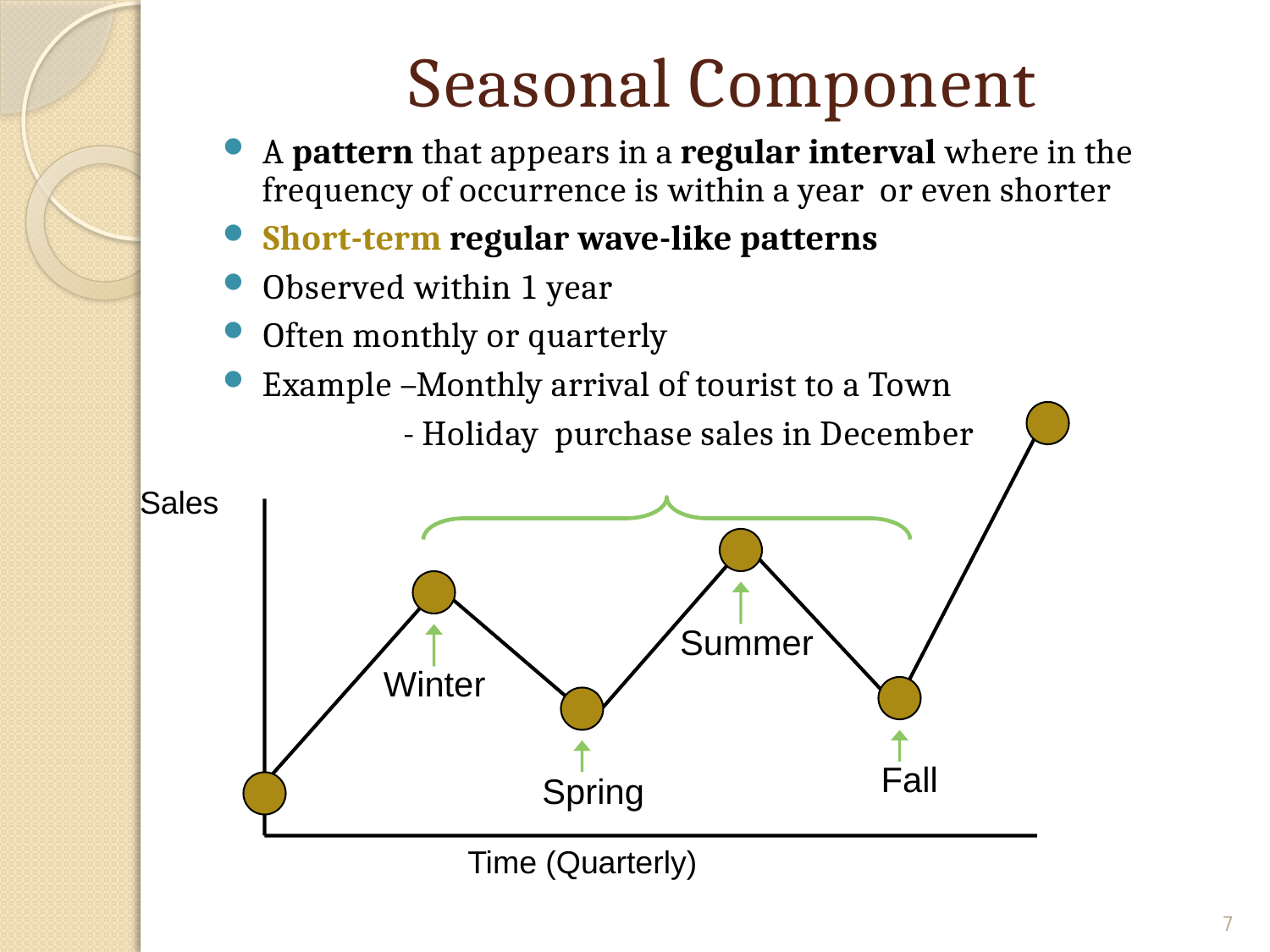

# Seasonal Component
A pattern that appears in a regular interval where in the frequency of occurrence is within a year  or even shorter
Short-term regular wave-like patterns
Observed within 1 year
Often monthly or quarterly
Example –Monthly arrival of tourist to a Town
                       - Holiday  purchase sales in December

Sales

Summer

Winter

Fall
Spring

Time (Quarterly)
7